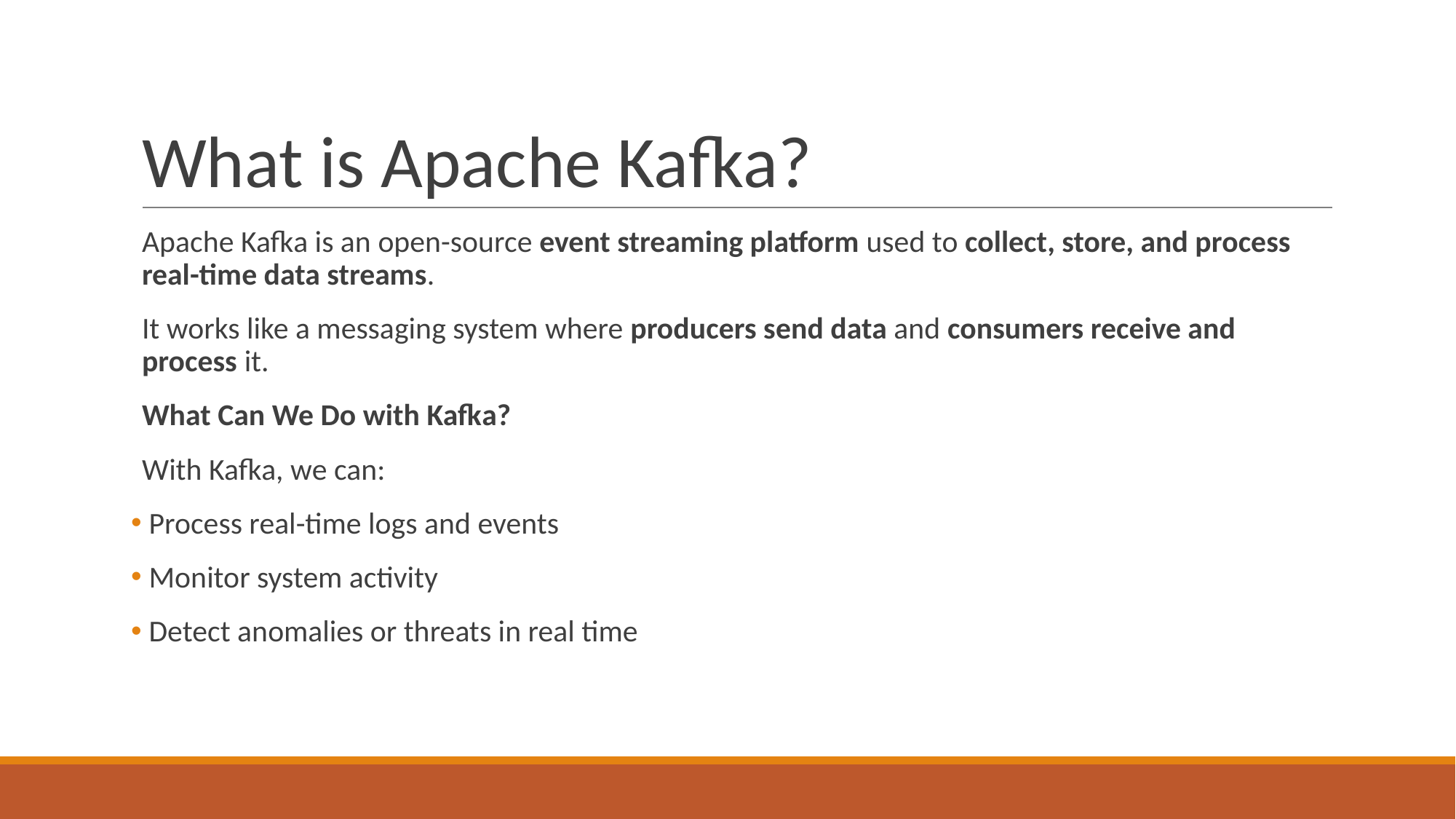

# What is Apache Kafka?
Apache Kafka is an open-source event streaming platform used to collect, store, and process real-time data streams.
It works like a messaging system where producers send data and consumers receive and process it.
What Can We Do with Kafka?
With Kafka, we can:
 Process real-time logs and events
 Monitor system activity
 Detect anomalies or threats in real time